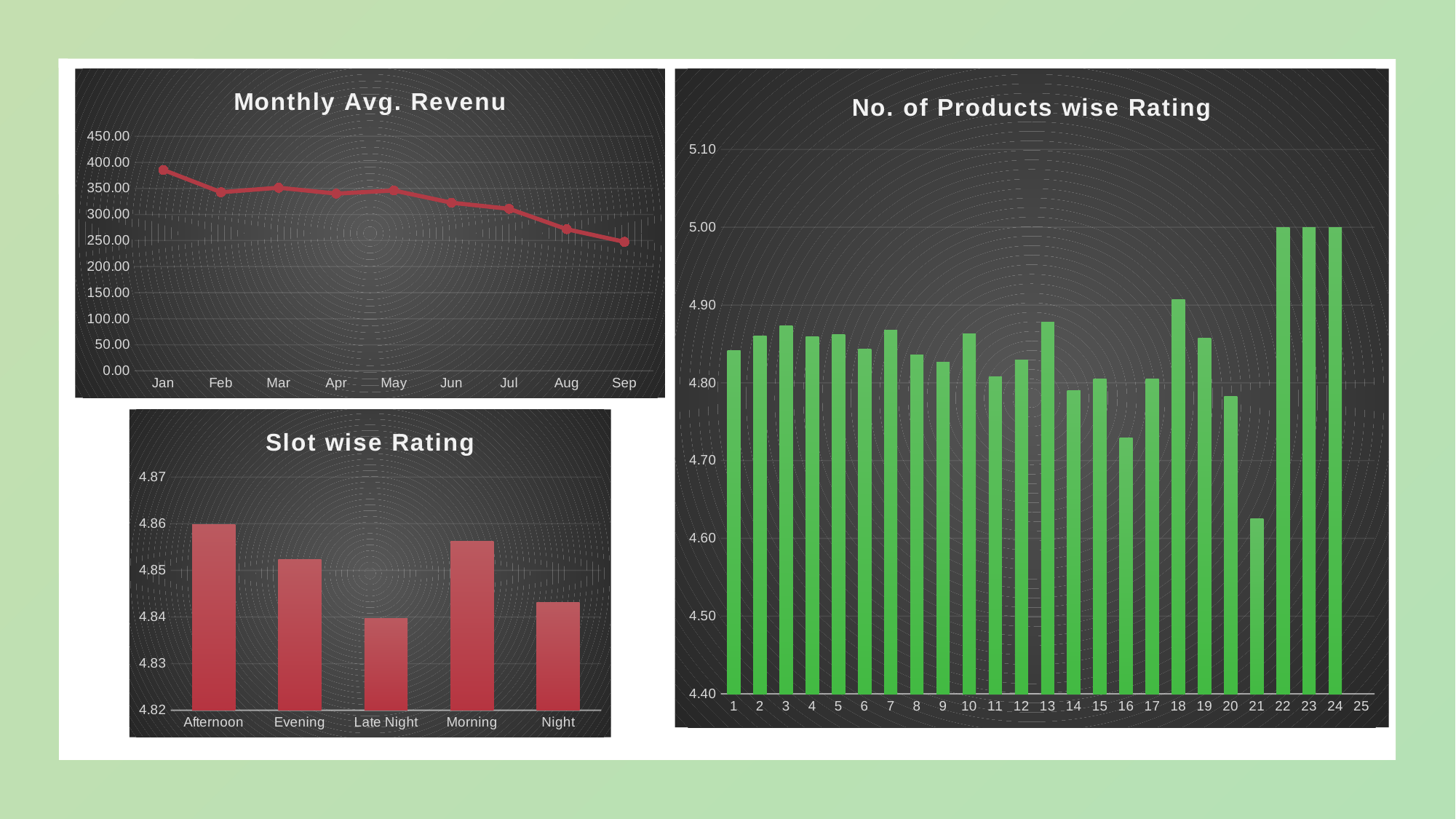

### Chart: Monthly Avg. Revenu

| Category | Total |
|---|---|
| Jan | 385.51785714285717 |
| Feb | 342.73196605374824 |
| Mar | 351.3635486981678 |
| Apr | 340.1092 |
| May | 346.053931659119 |
| Jun | 322.5980861244019 |
| Jul | 310.86072423398326 |
| Aug | 271.7213647441105 |
| Sep | 247.49178644763862 |

### Chart: No. of Products wise Rating

| Category | Total |
|---|---|
| 1 | 4.841815235008104 |
| 2 | 4.859906604402935 |
| 3 | 4.873180873180873 |
| 4 | 4.859275053304904 |
| 5 | 4.8617780661907855 |
| 6 | 4.842918454935623 |
| 7 | 4.867549668874172 |
| 8 | 4.836206896551724 |
| 9 | 4.826689774696707 |
| 10 | 4.86318407960199 |
| 11 | 4.8076923076923075 |
| 12 | 4.829365079365079 |
| 13 | 4.878306878306878 |
| 14 | 4.790419161676646 |
| 15 | 4.804878048780488 |
| 16 | 4.729166666666667 |
| 17 | 4.804878048780488 |
| 18 | 4.907407407407407 |
| 19 | 4.857142857142857 |
| 20 | 4.782608695652174 |
| 21 | 4.625 |
| 22 | 5.0 |
| 23 | 5.0 |
| 24 | 5.0 |
| 25 | None |

### Chart: Slot wise Rating

| Category | Total |
|---|---|
| Afternoon | 4.859754738015607 |
| Evening | 4.852288682954226 |
| Late Night | 4.839743589743589 |
| Morning | 4.856204379562044 |
| Night | 4.843060959792477 |